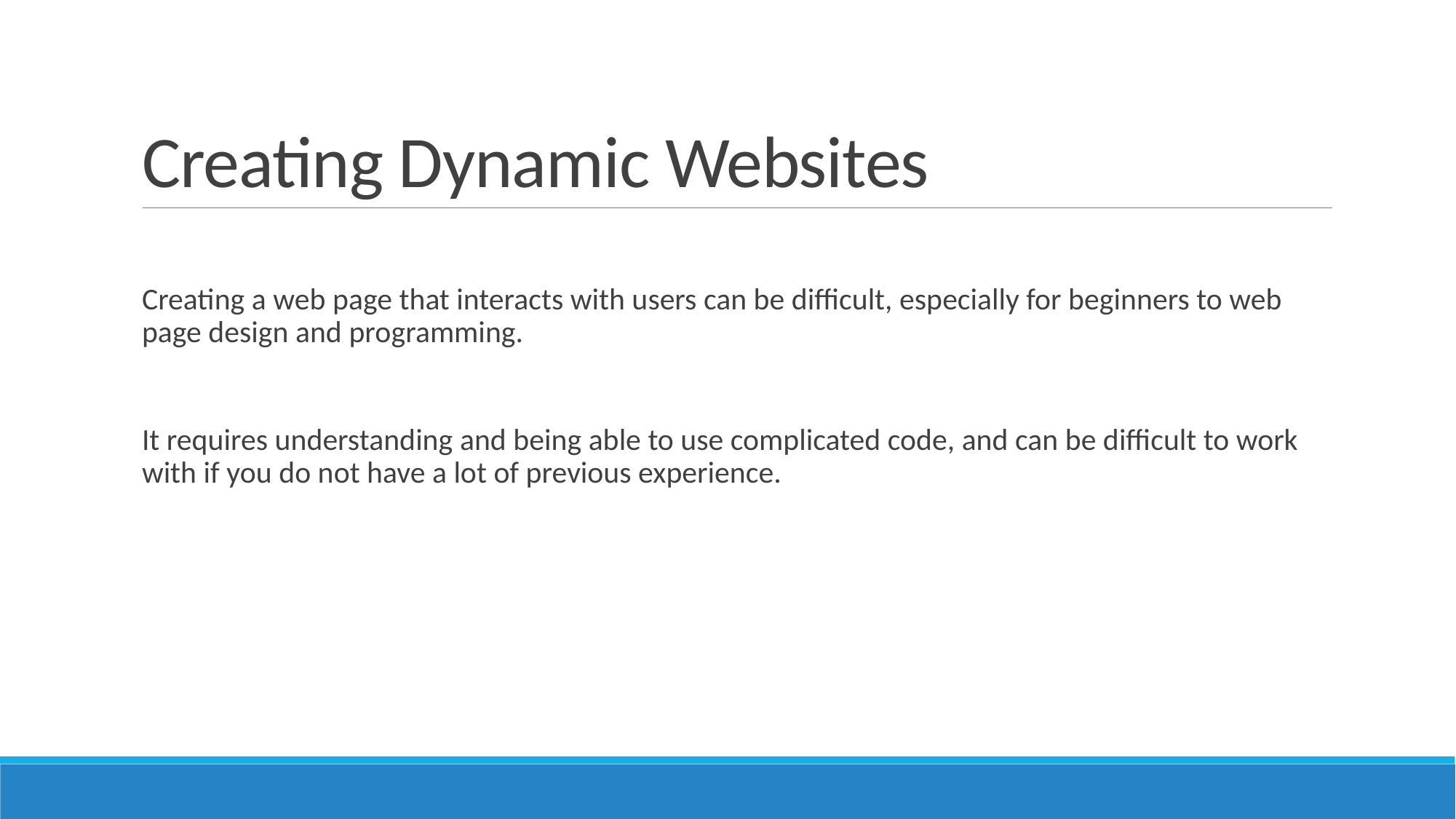

# Creating Dynamic Websites

Creating a web page that interacts with users can be difficult, especially for beginners to web page design and programming.

It requires understanding and being able to use complicated code, and can be difficult to work with if you do not have a lot of previous experience.